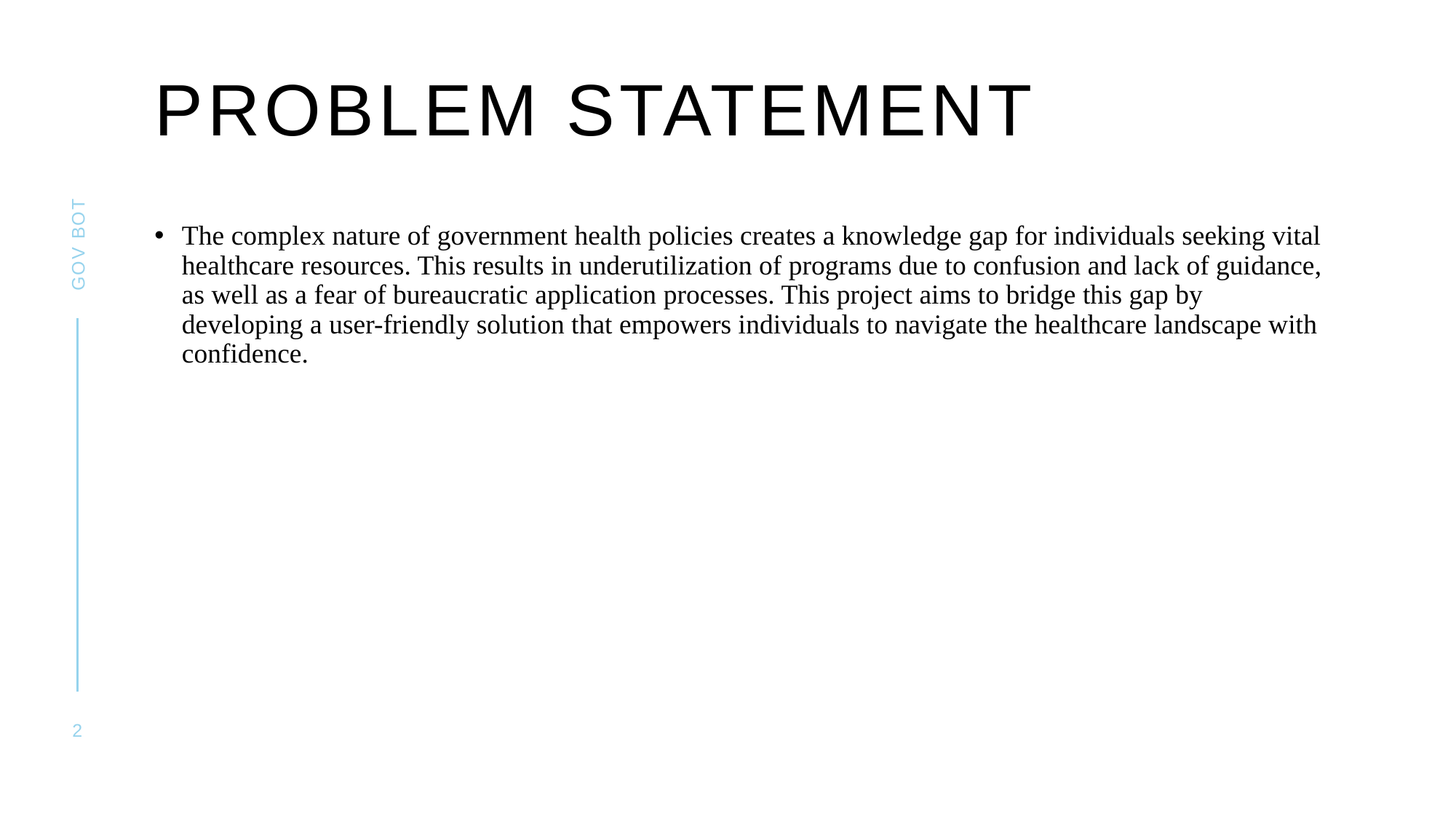

# PROBLEM STATEMENT
GOV BOT
The complex nature of government health policies creates a knowledge gap for individuals seeking vital healthcare resources. This results in underutilization of programs due to confusion and lack of guidance, as well as a fear of bureaucratic application processes. This project aims to bridge this gap by developing a user-friendly solution that empowers individuals to navigate the healthcare landscape with confidence.
2